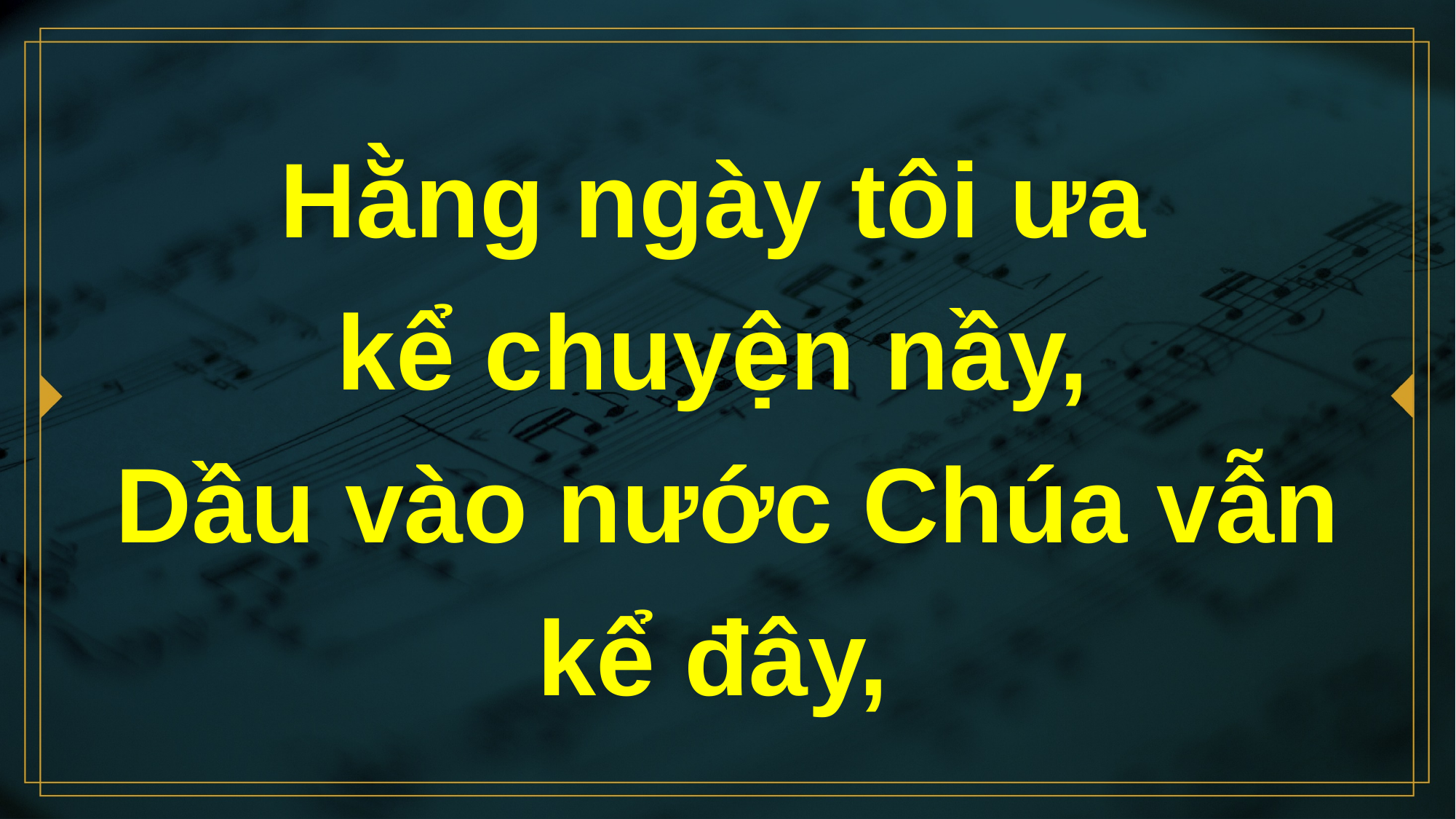

# Hằng ngày tôi ưa kể chuyện nầy, Dầu vào nước Chúa vẫn kể đây,